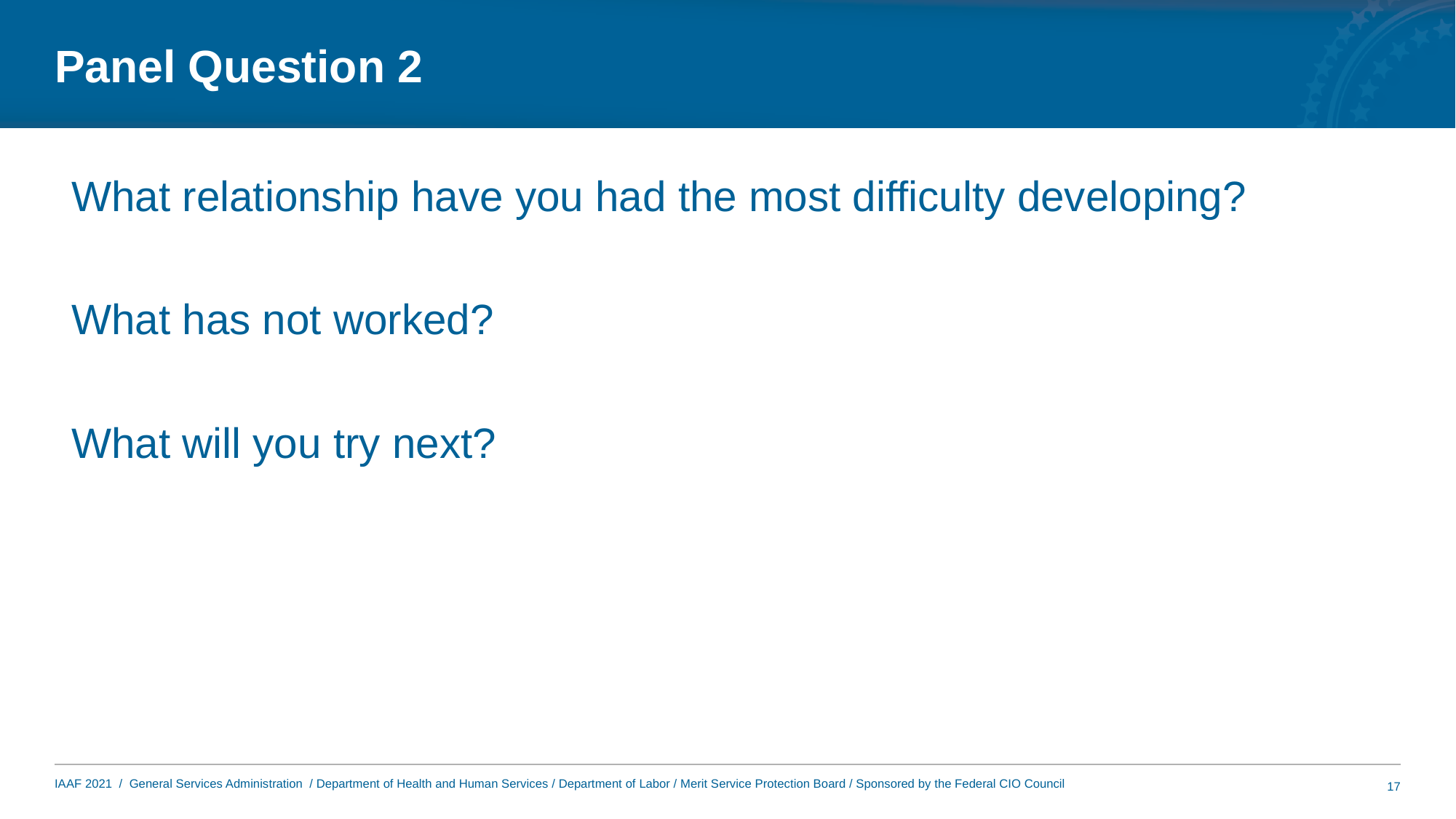

# Panel Question 2
What relationship have you had the most difficulty developing?

What has not worked?

What will you try next?
17